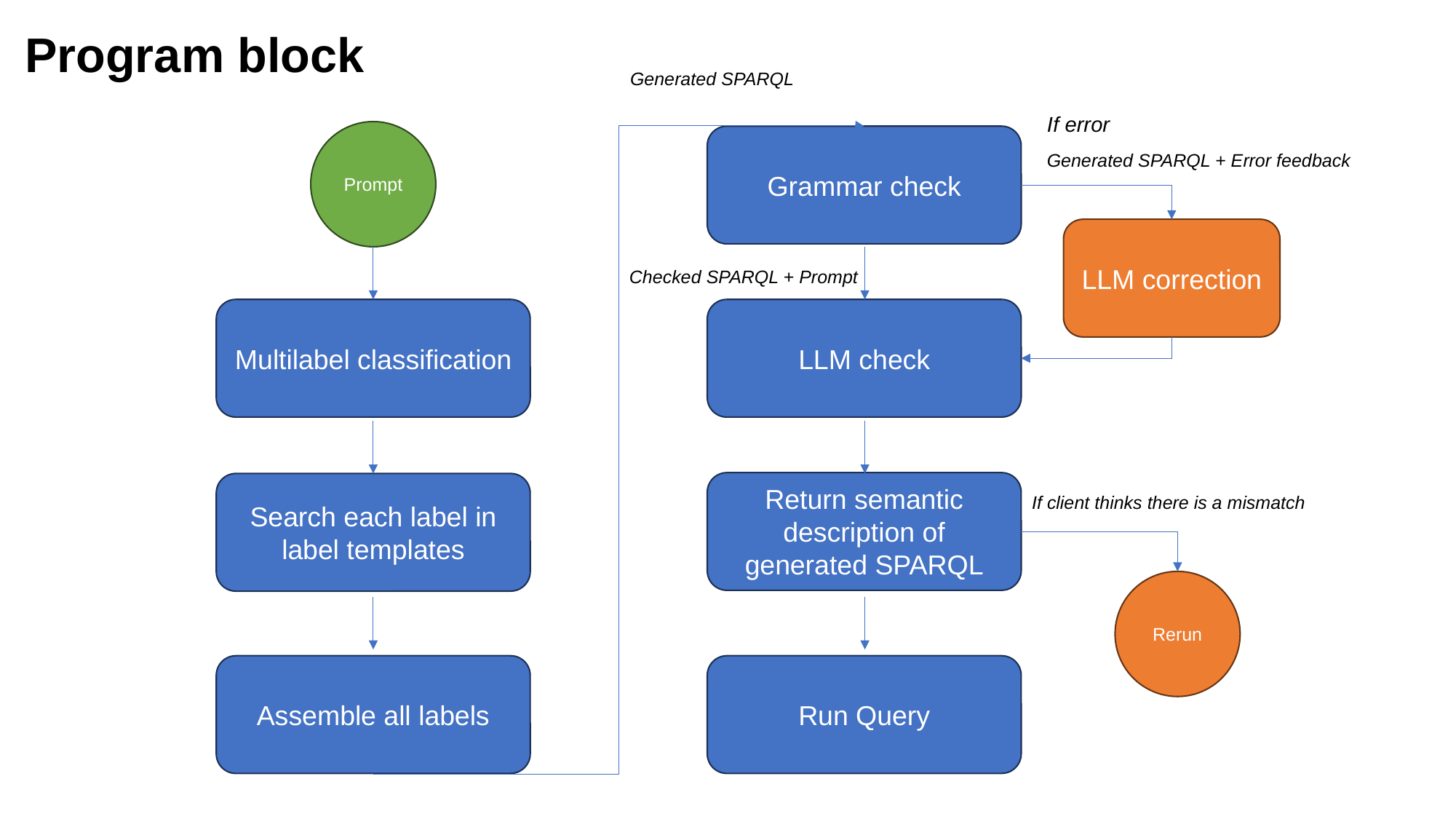

Program block
Generated SPARQL
If error
Prompt
Grammar check
Generated SPARQL + Error feedback
LLM correction
Checked SPARQL + Prompt
Multilabel classification
LLM check
Return semantic description of generated SPARQL
Search each label in label templates
If client thinks there is a mismatch
Rerun
Assemble all labels
Run Query